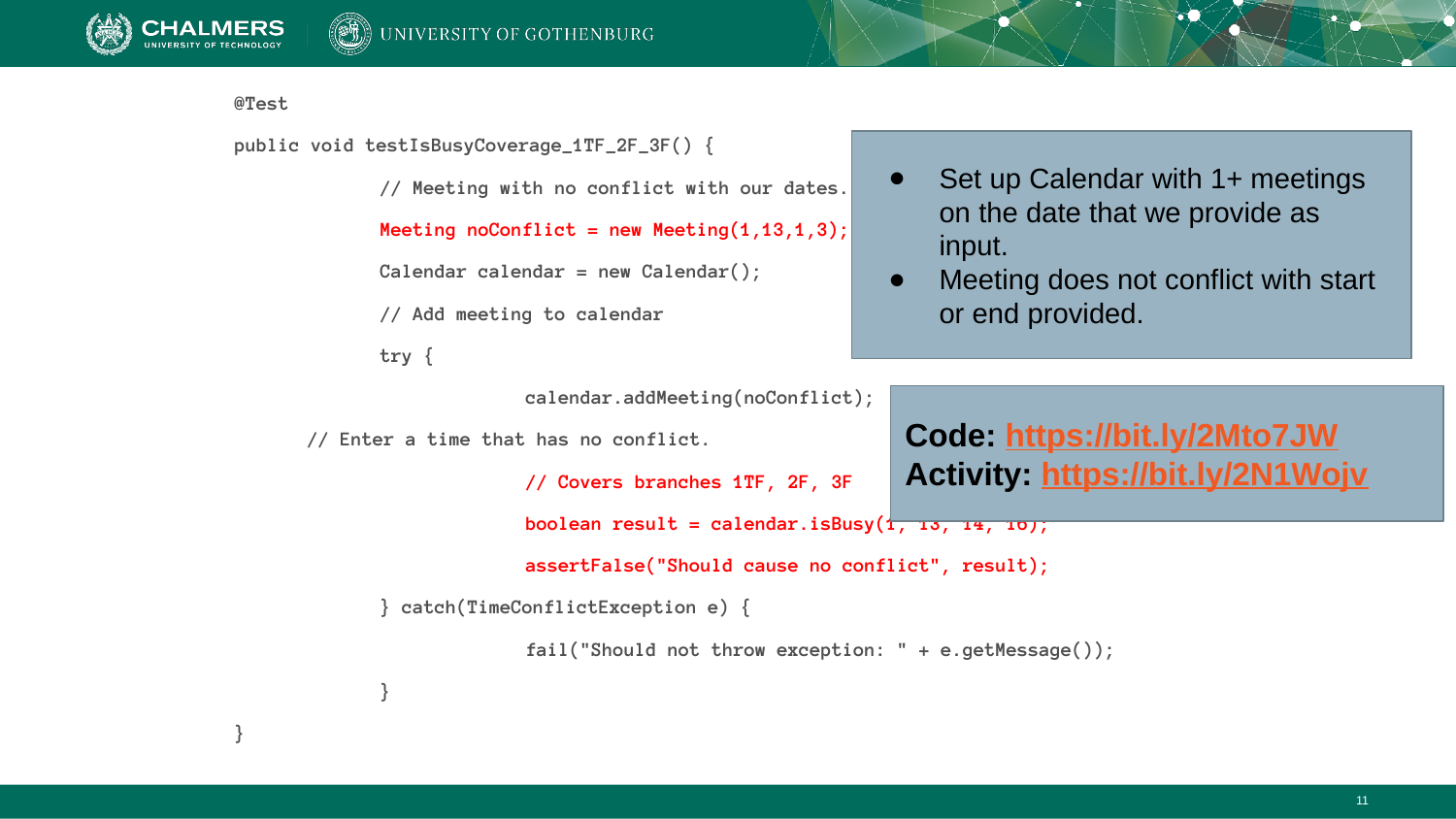

@Test
	public void testIsBusyCoverage_1TF_2F_3F() {
		// Meeting with no conflict with our dates.
		Meeting noConflict = new Meeting(1,13,1,3);
		Calendar calendar = new Calendar();
		// Add meeting to calendar
		try {
			calendar.addMeeting(noConflict);
                    // Enter a time that has no conflict.
			// Covers branches 1TF, 2F, 3F
			boolean result = calendar.isBusy(1, 13, 14, 16);
			assertFalse("Should cause no conflict", result);
		} catch(TimeConflictException e) {
			fail("Should not throw exception: " + e.getMessage());
		}
	}

Set up Calendar with 1+ meetings on the date that we provide as input.
Meeting does not conflict with start or end provided.
Code: https://bit.ly/2Mto7JW
Activity: https://bit.ly/2N1Wojv
11